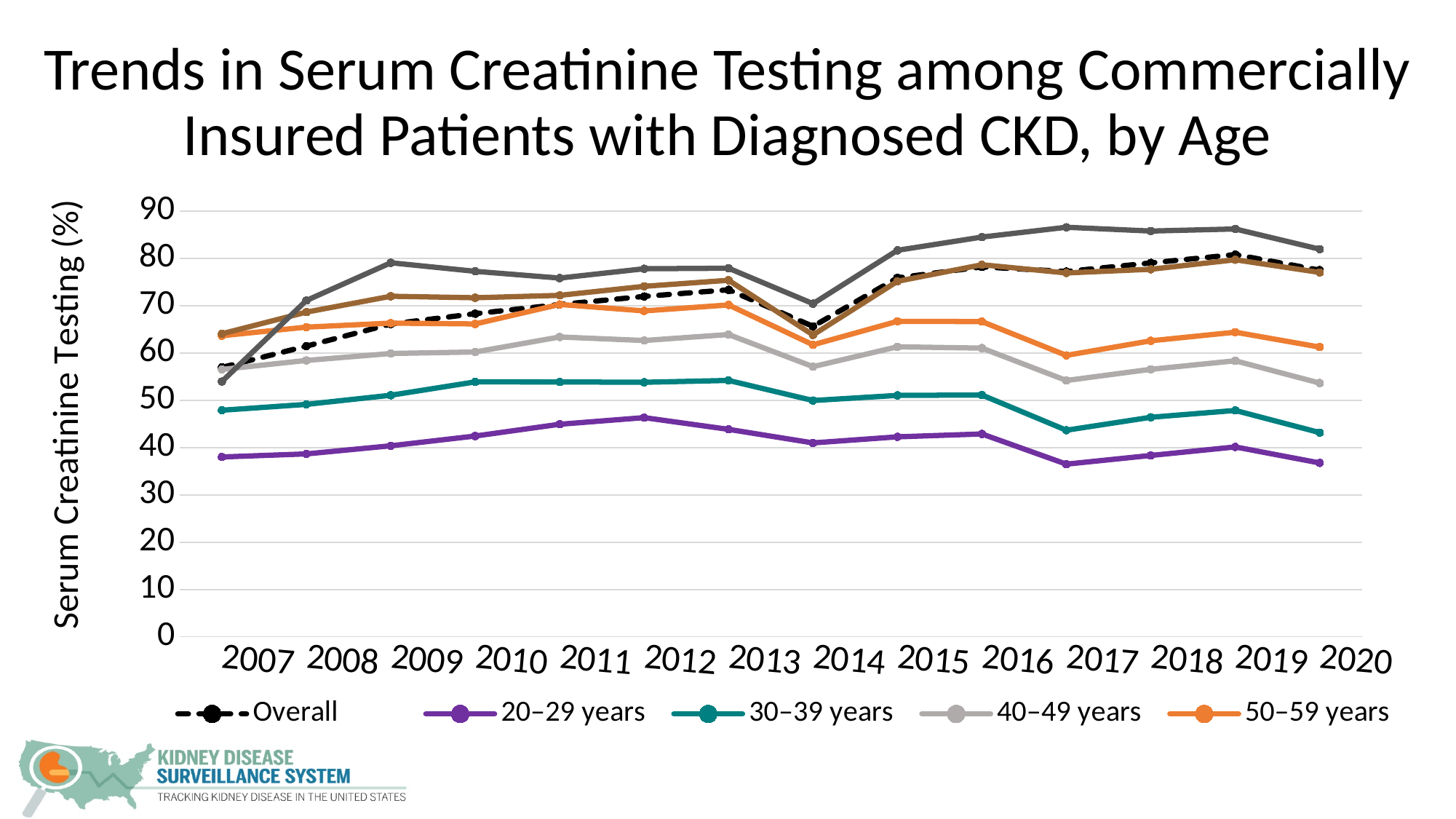

# Trends in Serum Creatinine Testing among Commercially Insured Patients with Diagnosed CKD, by Age

### Chart

| Category | Overall | 20–29 years | 30–39 years | 40–49 years | 50–59 years | 60–69 years | 70+ years |
|---|---|---|---|---|---|---|---|
| 2007 | 56.97585428385566 | 38.03137651821862 | 47.92236550735964 | 56.54828446126064 | 63.671977017498044 | 64.09399838728257 | 53.98124126920774 |
| 2008 | 61.46371285615457 | 38.68058851447556 | 49.15506958250497 | 58.450421517462864 | 65.49714221040122 | 68.6616791354946 | 71.12029978033338 |
| 2009 | 66.15038625736938 | 40.39561487130601 | 51.0876096623002 | 59.917510311211096 | 66.34118910076172 | 72.02153110047847 | 79.10204574256231 |
| 2010 | 68.33931029486344 | 42.46279404704753 | 53.90975667375384 | 60.23435893921744 | 66.16163840563752 | 71.70177276077428 | 77.29799798358059 |
| 2011 | 70.2743778727046 | 44.95412844036697 | 53.89988358556461 | 63.41222879684418 | 70.29711062977645 | 72.20784821043553 | 75.86410635155096 |
| 2012 | 71.98014918932249 | 46.35369188696445 | 53.82966051220965 | 62.662695072201 | 68.92415009006938 | 74.1226259289843 | 77.84382638376651 |
| 2013 | 73.38391708587385 | 43.87360763809957 | 54.21994884910486 | 63.927540036755055 | 70.1830424519175 | 75.40545952079023 | 77.95308753968769 |
| 2014 | 65.65908666721647 | 41.005535055350556 | 49.97023455173235 | 57.13650793650794 | 61.753480426011414 | 63.84342430378806 | 70.45386682591818 |
| 2015 | 75.91616924908753 | 42.29293613179869 | 51.05423522242535 | 61.32768548547224 | 66.71731368229128 | 75.18596189349536 | 81.73612810265612 |
| 2016 | 78.23213026099225 | 42.903382424340506 | 51.14078528475416 | 61.06048467854997 | 66.6647377101357 | 78.68666777170009 | 84.53611406160634 |
| 2017 | 77.25332271936192 | 36.50586701434159 | 43.68665977249224 | 54.20701115265395 | 59.516704131462674 | 76.94921774814055 | 86.61317799637303 |
| 2018 | 79.0676325227883 | 38.35210432720806 | 46.42493897477624 | 56.5777818503925 | 62.59855635757912 | 77.72800116550117 | 85.80965765307684 |
| 2019 | 80.83876087047592 | 40.15466408893185 | 47.87584966013595 | 58.375970625413835 | 64.42309432050517 | 79.7418041705603 | 86.25409121070015 |
| 2020 | 77.53993264187241 | 36.770863764728794 | 43.191758188356495 | 53.667761229037175 | 61.270983213429254 | 77.05916570648708 | 81.97282678647865 |